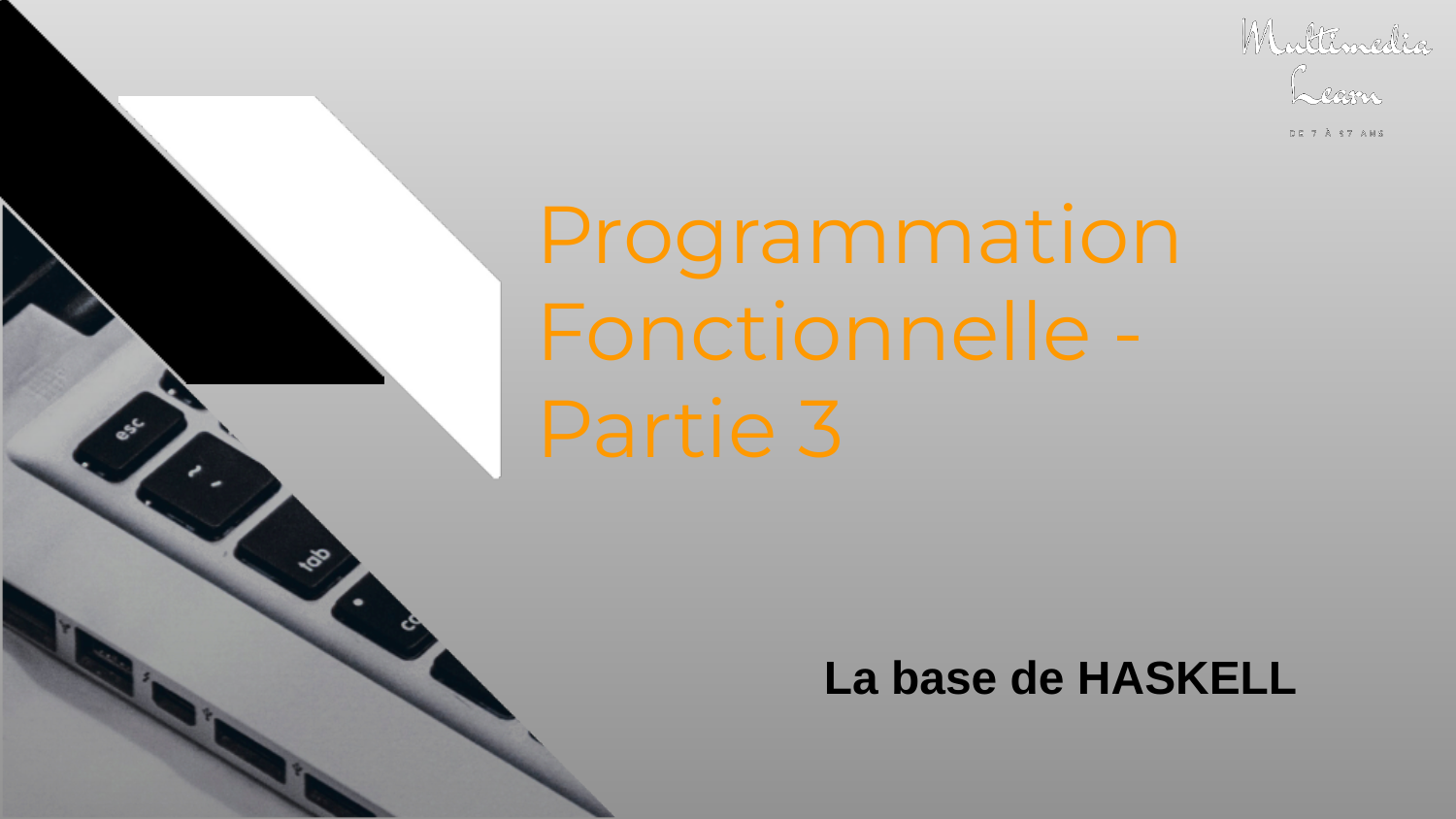

# Programmation Fonctionnelle -
Partie 3
La base de HASKELL